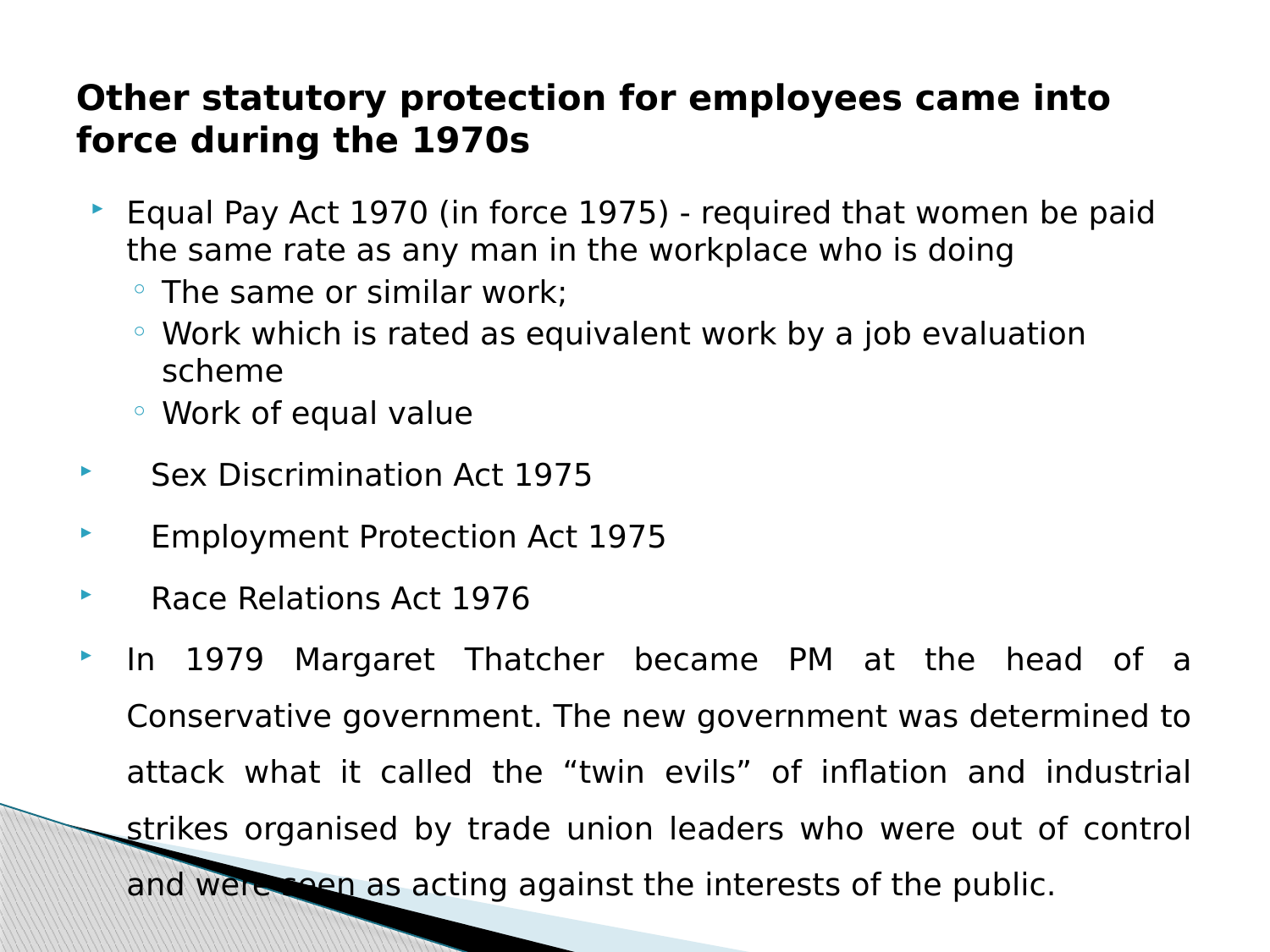

# Other statutory protection for employees came into force during the 1970s
Equal Pay Act 1970 (in force 1975) - required that women be paid the same rate as any man in the workplace who is doing
The same or similar work;
Work which is rated as equivalent work by a job evaluation scheme
Work of equal value
	Sex Discrimination Act 1975
	Employment Protection Act 1975
	Race Relations Act 1976
In 1979 Margaret Thatcher became PM at the head of a Conservative government. The new government was determined to attack what it called the “twin evils” of inflation and industrial strikes organised by trade union leaders who were out of control and were seen as acting against the interests of the public.